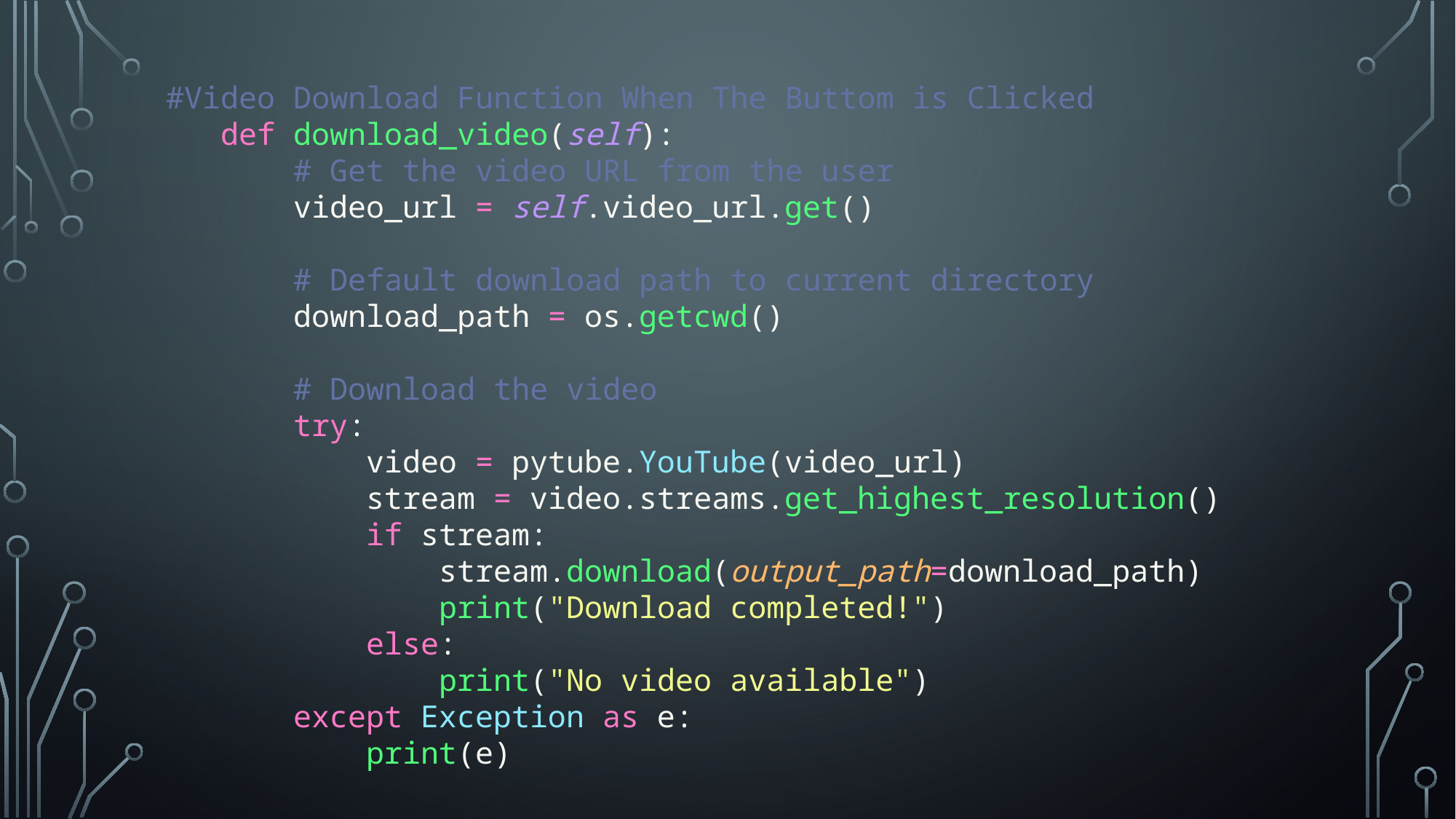

#Video Download Function When The Buttom is Clicked
    def download_video(self):
        # Get the video URL from the user
        video_url = self.video_url.get()
        # Default download path to current directory
        download_path = os.getcwd()
        # Download the video
        try:
            video = pytube.YouTube(video_url)
            stream = video.streams.get_highest_resolution()
            if stream:
                stream.download(output_path=download_path)
                print("Download completed!")
            else:
                print("No video available")
        except Exception as e:
            print(e)